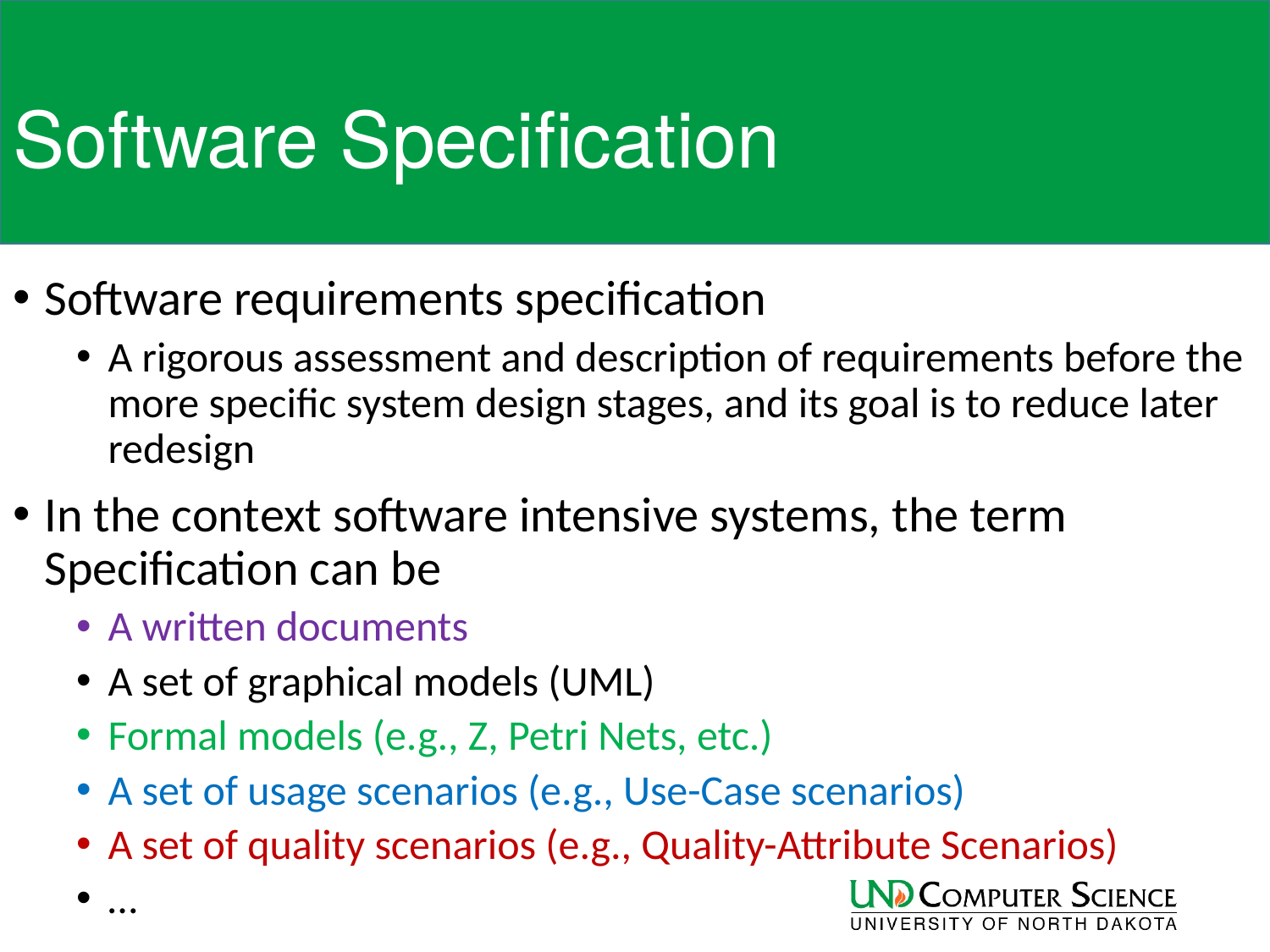

# Software Specification
Software requirements specification
A rigorous assessment and description of requirements before the more specific system design stages, and its goal is to reduce later redesign
In the context software intensive systems, the term Specification can be
A written documents
A set of graphical models (UML)
Formal models (e.g., Z, Petri Nets, etc.)
A set of usage scenarios (e.g., Use-Case scenarios)
A set of quality scenarios (e.g., Quality-Attribute Scenarios)
…